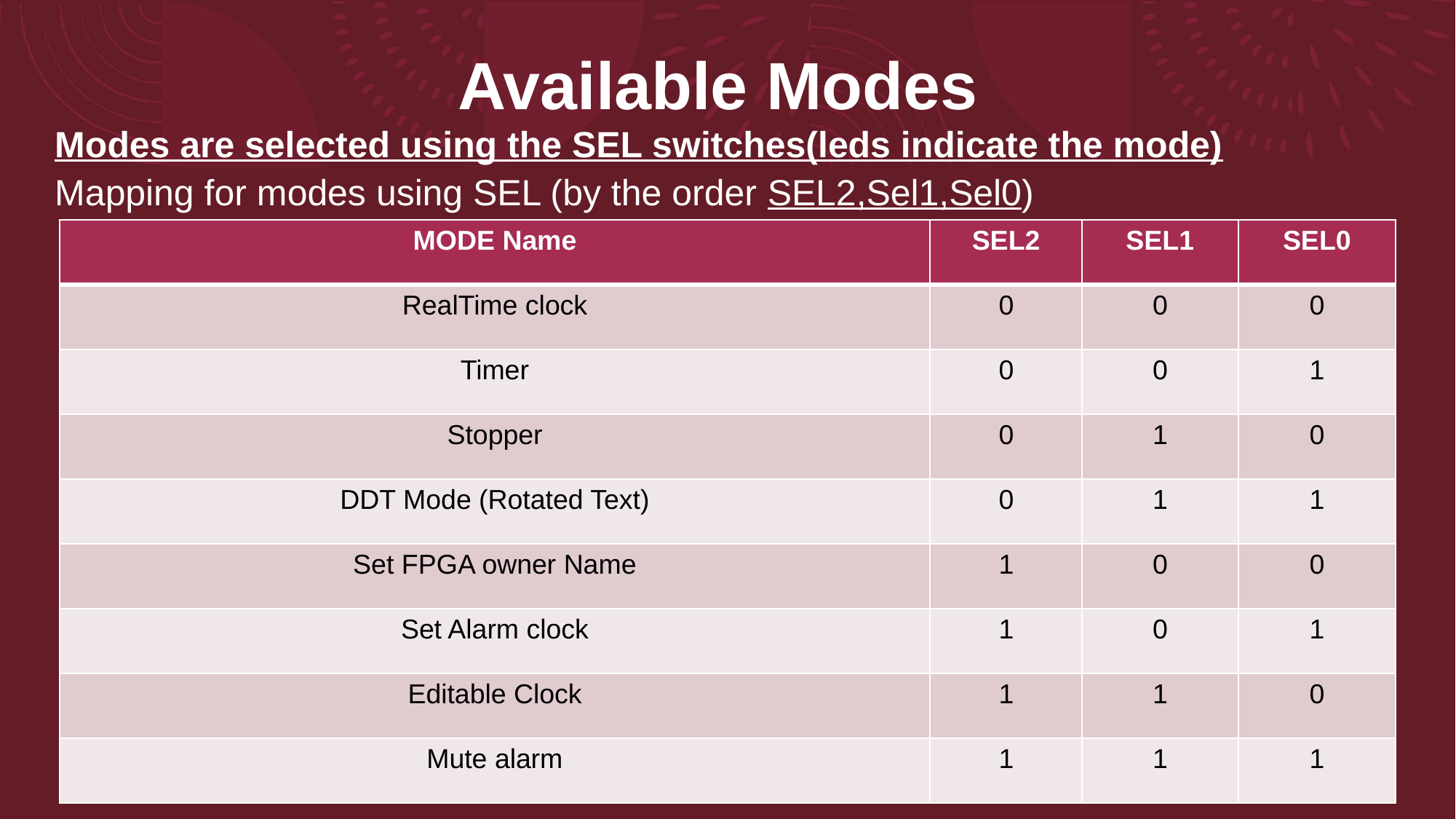

Available Modes
Modes are selected using the SEL switches(leds indicate the mode)
Mapping for modes using SEL (by the order SEL2,Sel1,Sel0)
| MODE Name | SEL2 | SEL1 | SEL0 |
| --- | --- | --- | --- |
| RealTime clock | 0 | 0 | 0 |
| Timer | 0 | 0 | 1 |
| Stopper | 0 | 1 | 0 |
| DDT Mode (Rotated Text) | 0 | 1 | 1 |
| Set FPGA owner Name | 1 | 0 | 0 |
| Set Alarm clock | 1 | 0 | 1 |
| Editable Clock | 1 | 1 | 0 |
| Mute alarm | 1 | 1 | 1 |